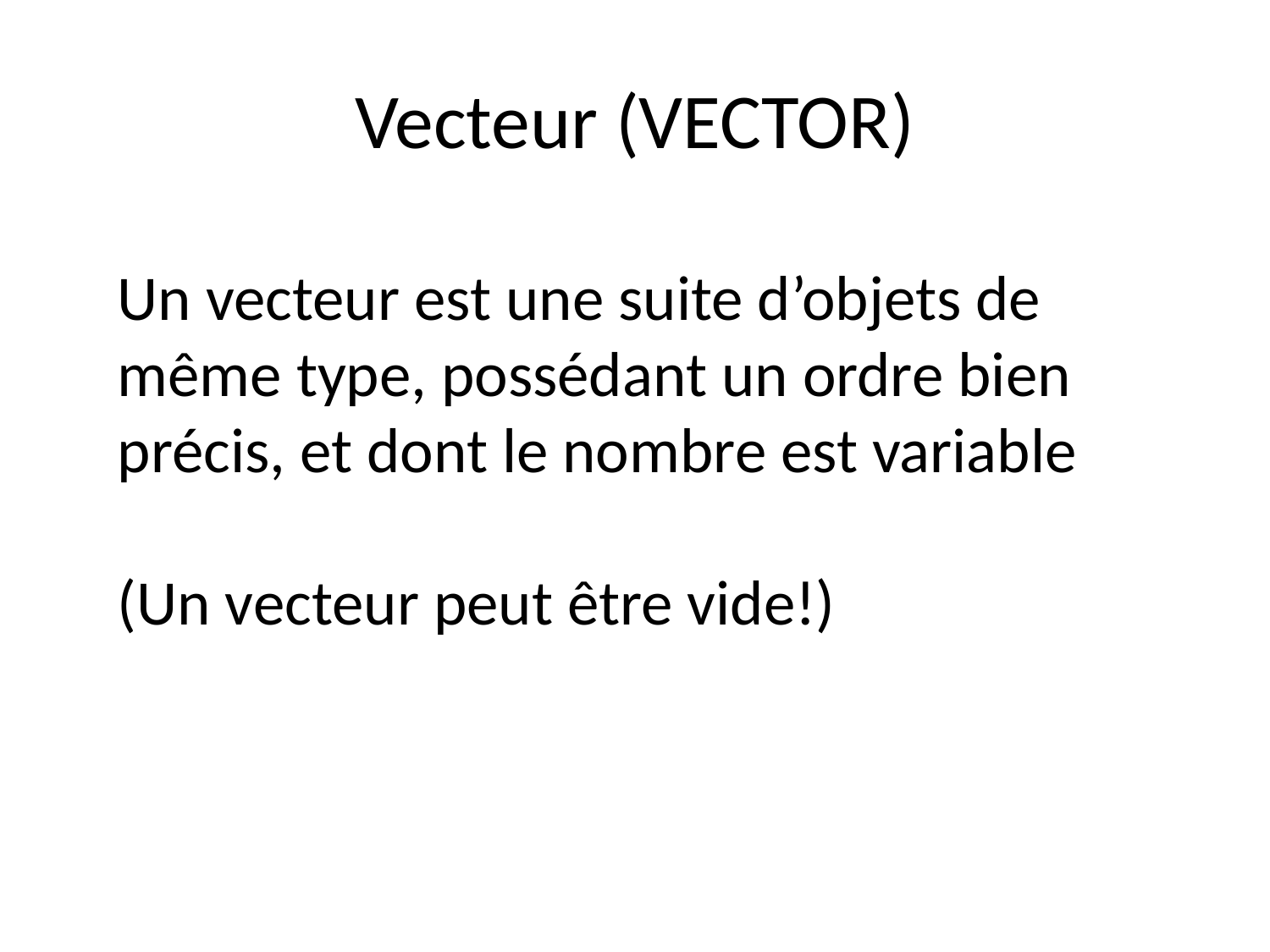

# Vecteur (VECTOR)
Un vecteur est une suite d’objets de même type, possédant un ordre bien précis, et dont le nombre est variable

(Un vecteur peut être vide!)